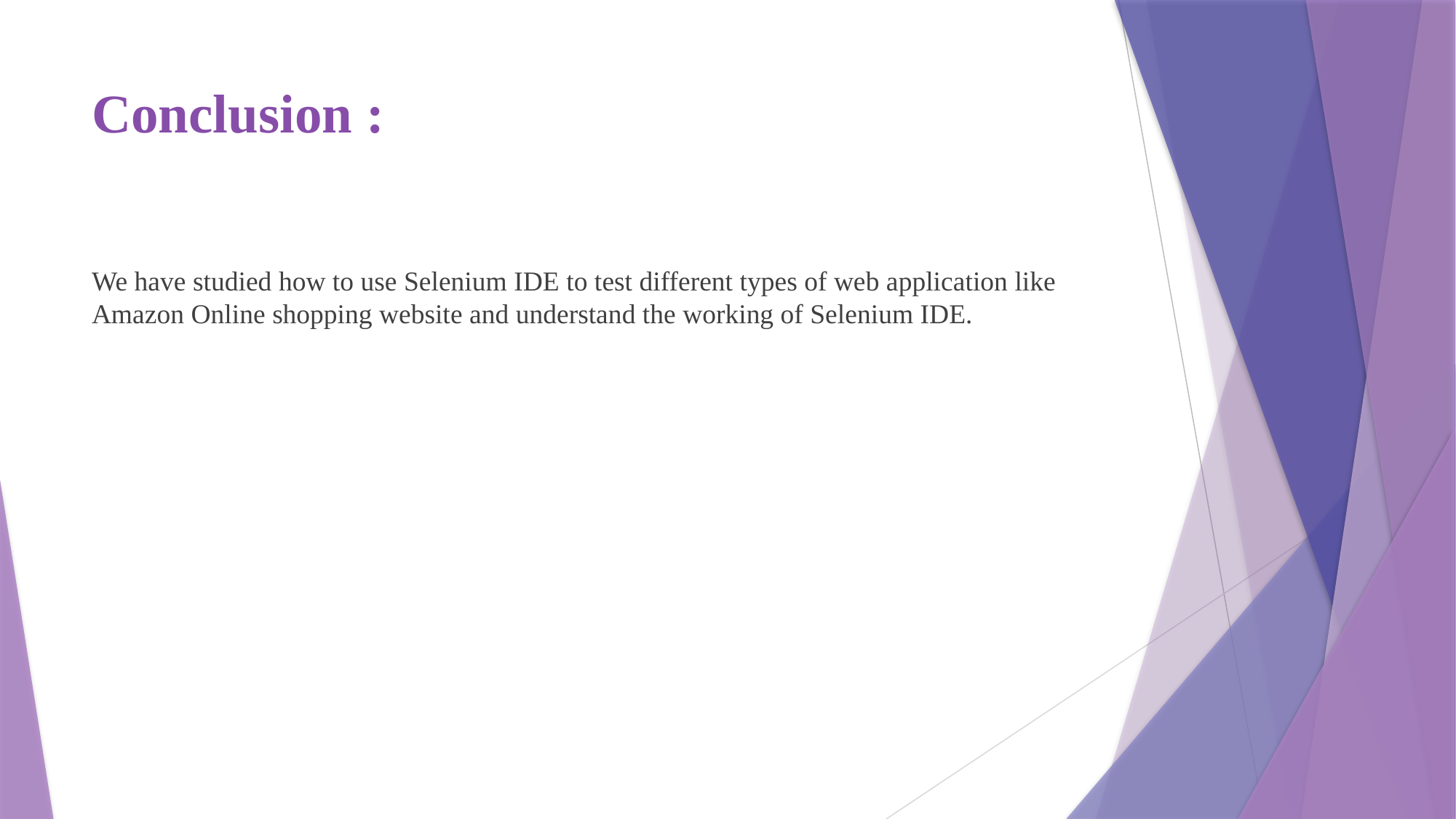

# Conclusion :
We have studied how to use Selenium IDE to test different types of web application like Amazon Online shopping website and understand the working of Selenium IDE.